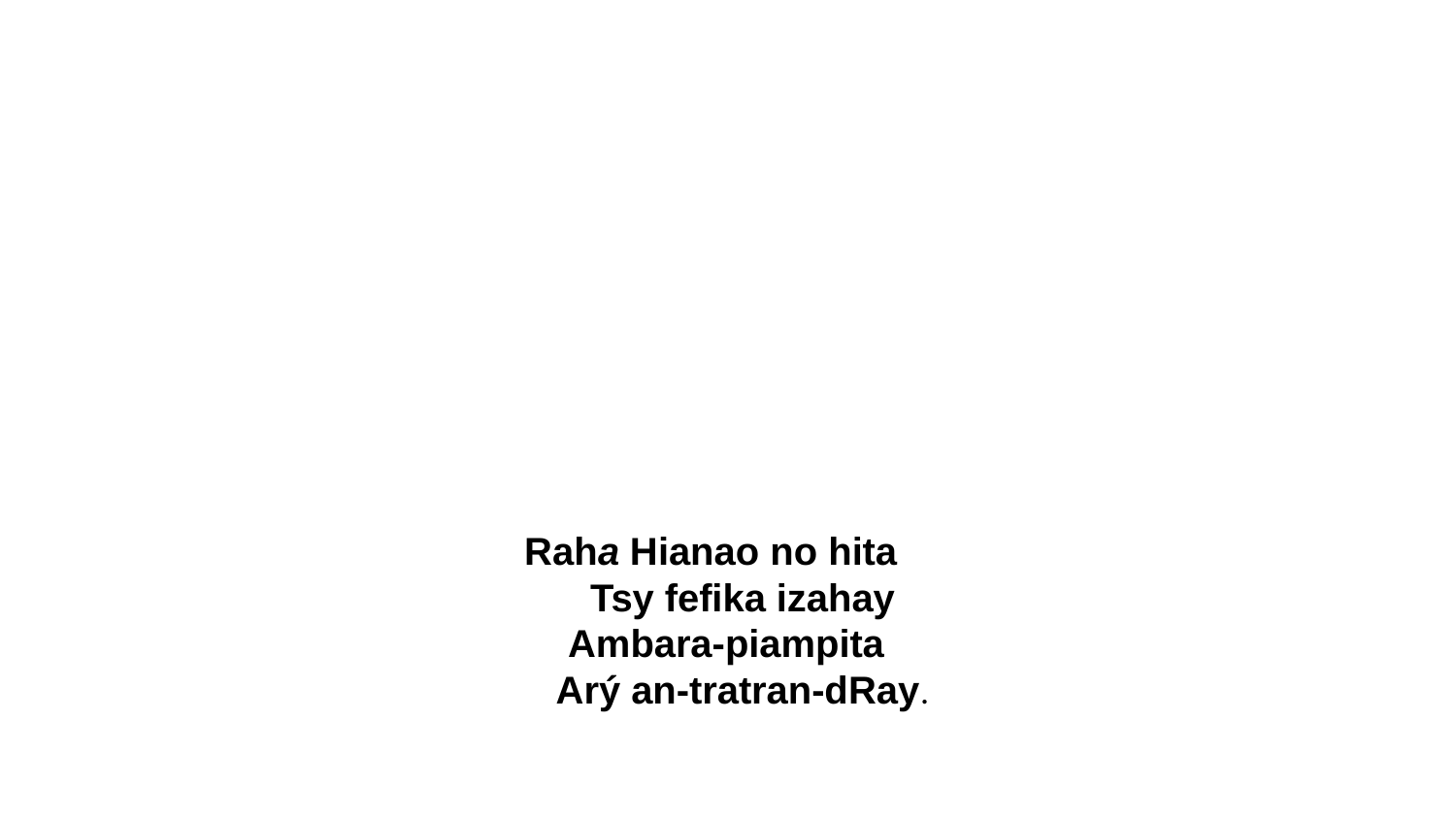

# Raha Hianao no hita Tsy fefika izahay Ambara-piampita Arý an-tratran-dRay.